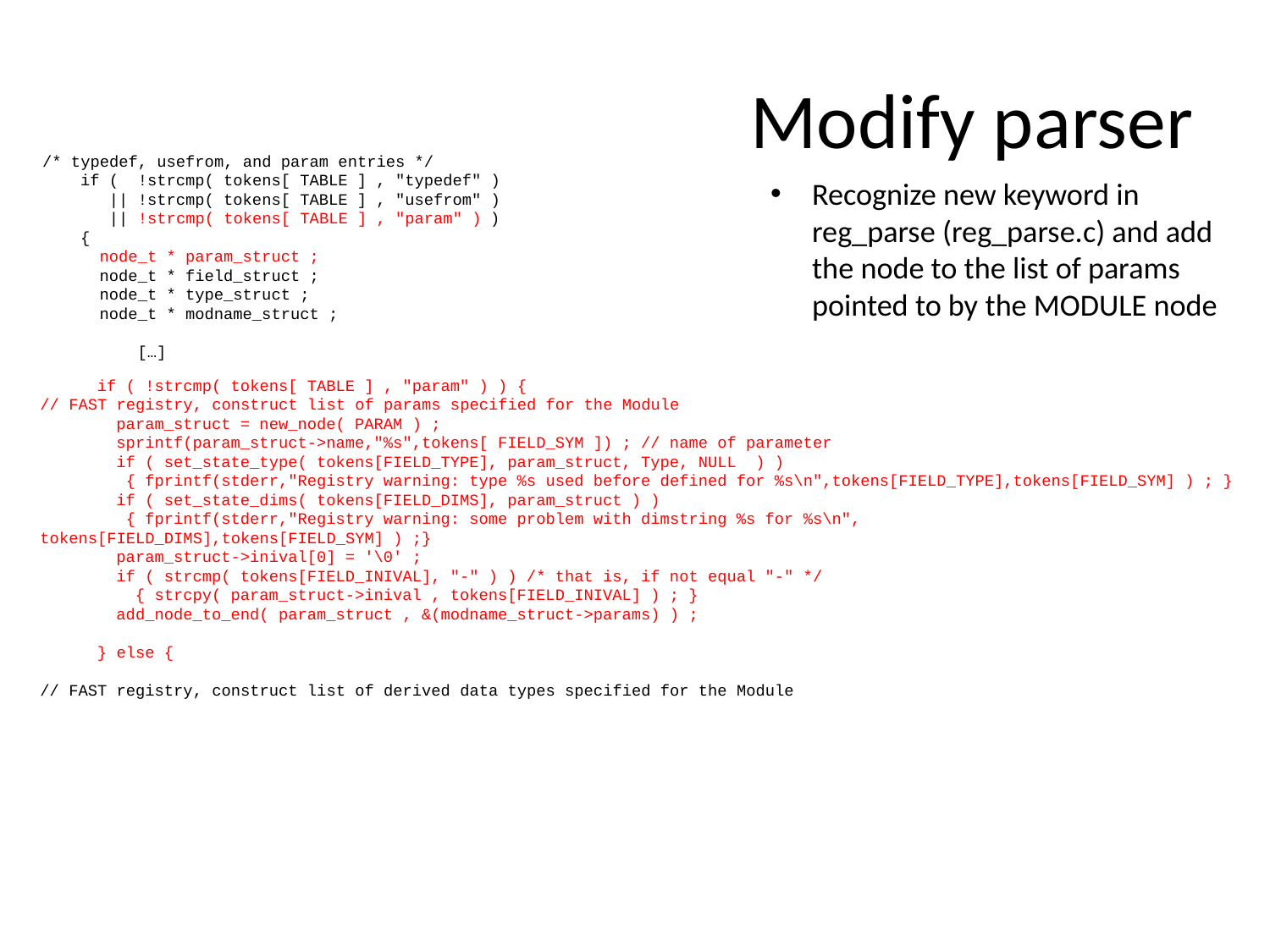

# Modify parser
/* typedef, usefrom, and param entries */
    if (  !strcmp( tokens[ TABLE ] , "typedef" )
       || !strcmp( tokens[ TABLE ] , "usefrom" )
       || !strcmp( tokens[ TABLE ] , "param" ) )
    {
      node_t * param_struct ;
      node_t * field_struct ;
      node_t * type_struct ;
      node_t * modname_struct ;

          […]
Recognize new keyword in reg_parse (reg_parse.c) and add the node to the list of params pointed to by the MODULE node
      if ( !strcmp( tokens[ TABLE ] , "param" ) ) {
// FAST registry, construct list of params specified for the Module
        param_struct = new_node( PARAM ) ;
        sprintf(param_struct->name,"%s",tokens[ FIELD_SYM ]) ; // name of parameter
        if ( set_state_type( tokens[FIELD_TYPE], param_struct, Type, NULL  ) )
         { fprintf(stderr,"Registry warning: type %s used before defined for %s\n",tokens[FIELD_TYPE],tokens[FIELD_SYM] ) ; }
        if ( set_state_dims( tokens[FIELD_DIMS], param_struct ) )
         { fprintf(stderr,"Registry warning: some problem with dimstring %s for %s\n", tokens[FIELD_DIMS],tokens[FIELD_SYM] ) ;}
        param_struct->inival[0] = '\0' ;
        if ( strcmp( tokens[FIELD_INIVAL], "-" ) ) /* that is, if not equal "-" */
          { strcpy( param_struct->inival , tokens[FIELD_INIVAL] ) ; }
        add_node_to_end( param_struct , &(modname_struct->params) ) ;

      } else {

// FAST registry, construct list of derived data types specified for the Module